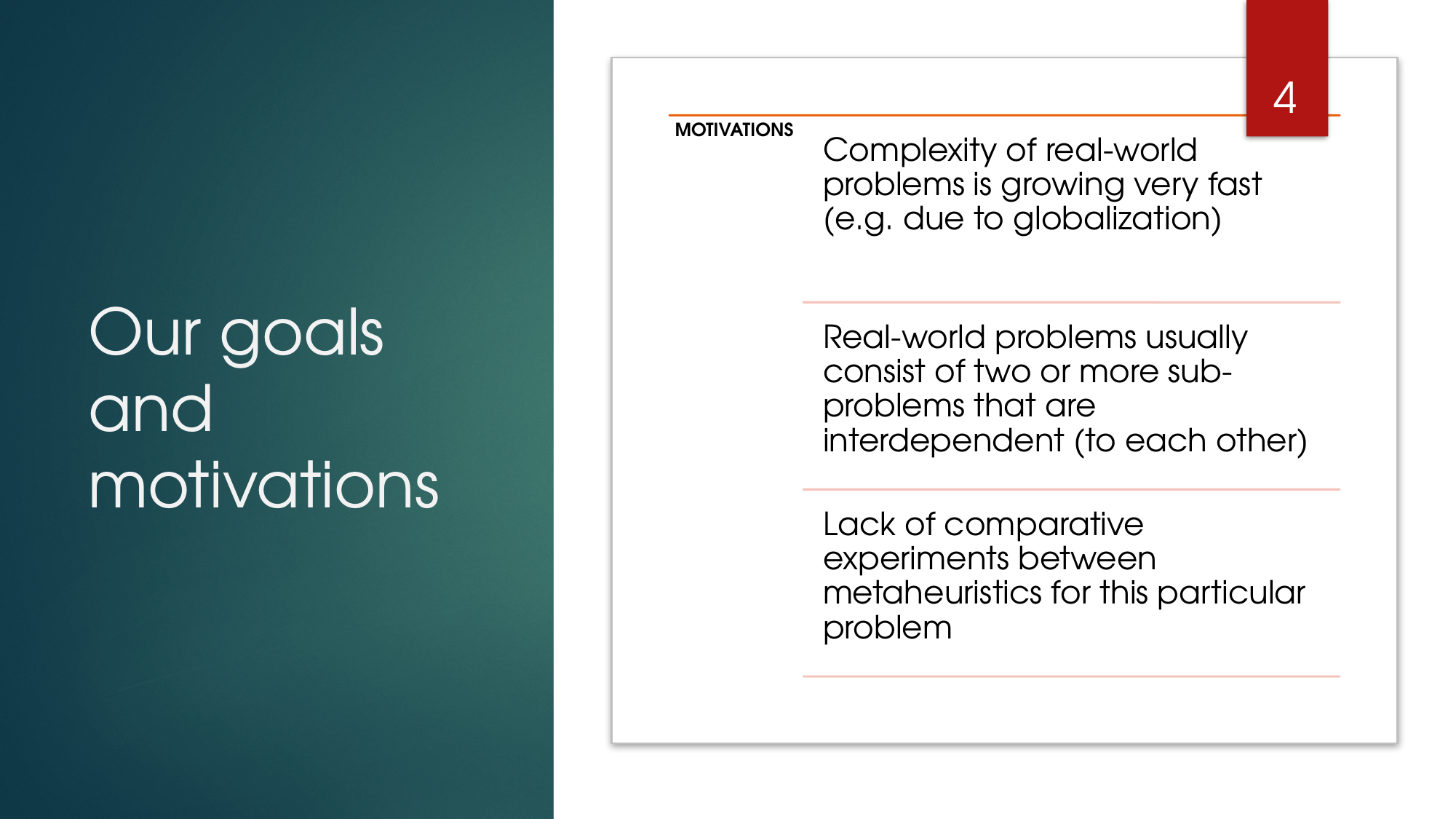

4

MOTIVATIONS
Complexity of real-world problems is growing very fast (e.g. due to globalization)
Real-world problems usually consist of two or more sub-problems that are interdependent (to each other)
Lack of comparative experiments between metaheuristics for this particular problem
# Our goals and motivations